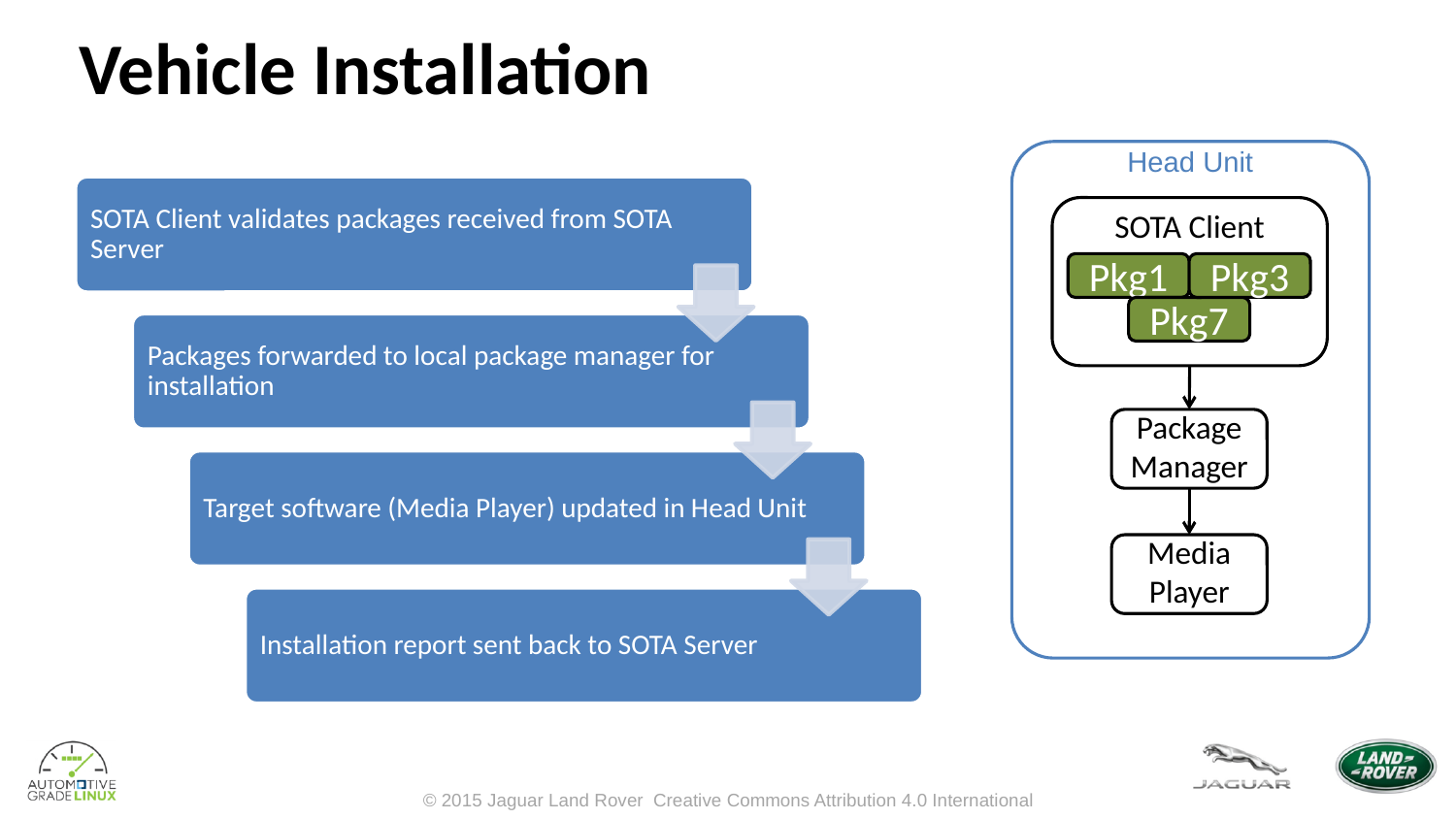

Vehicle Installation
Head Unit

SOTA Client validates packages received from SOTA Server
Packages forwarded to local package manager for installation
Target software (Media Player) updated in Head Unit
Installation report sent back to SOTA Server

SOTA Client
Pkg1
Pkg3
Pkg7
Package Manager
Media
Player